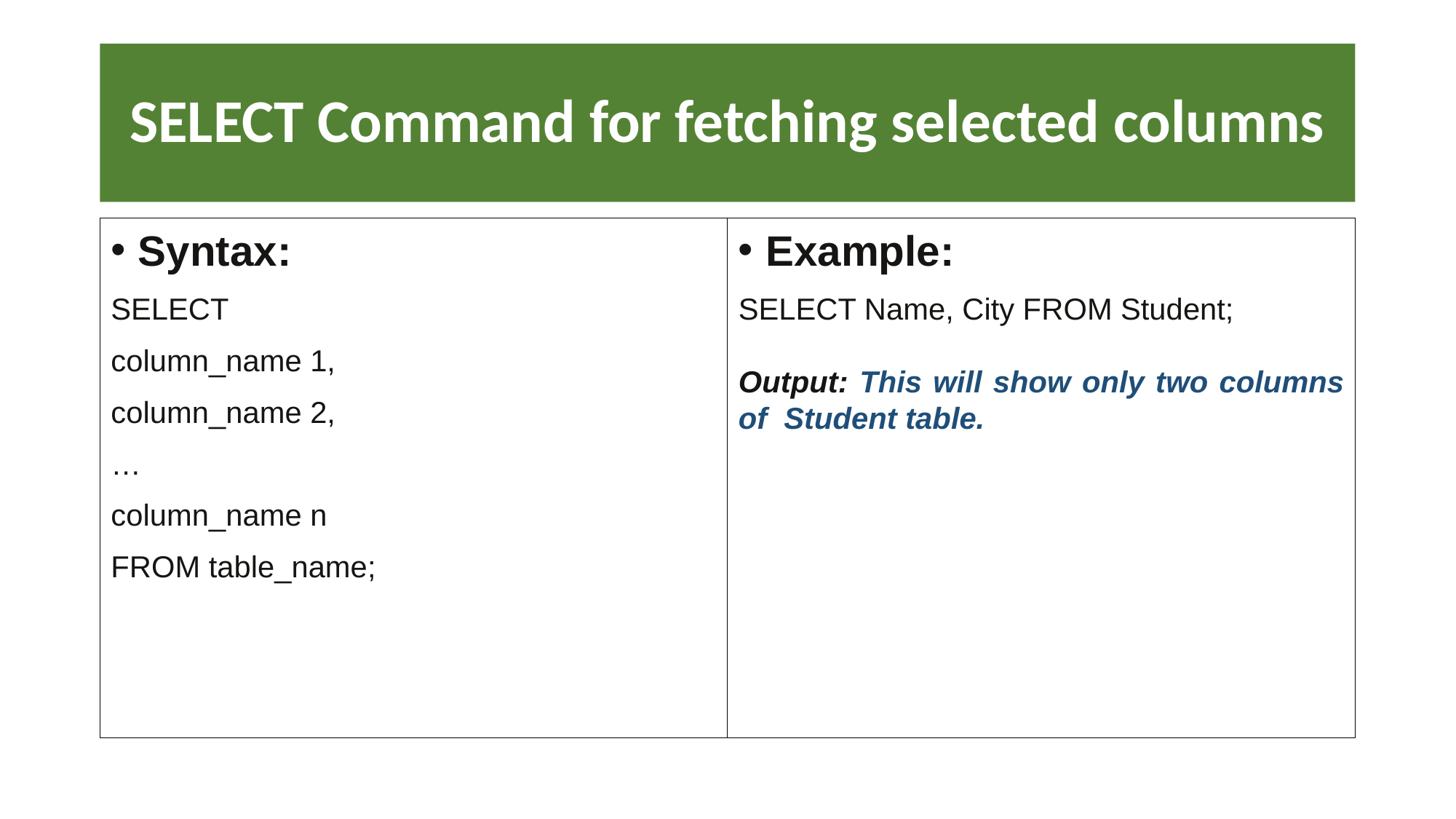

# SELECT Command for fetching selected columns
Syntax:
SELECT
column_name 1,
column_name 2,
…
column_name n
FROM table_name;

Example:
SELECT Name, City FROM Student;

Output: This will show only two columns of  Student table.